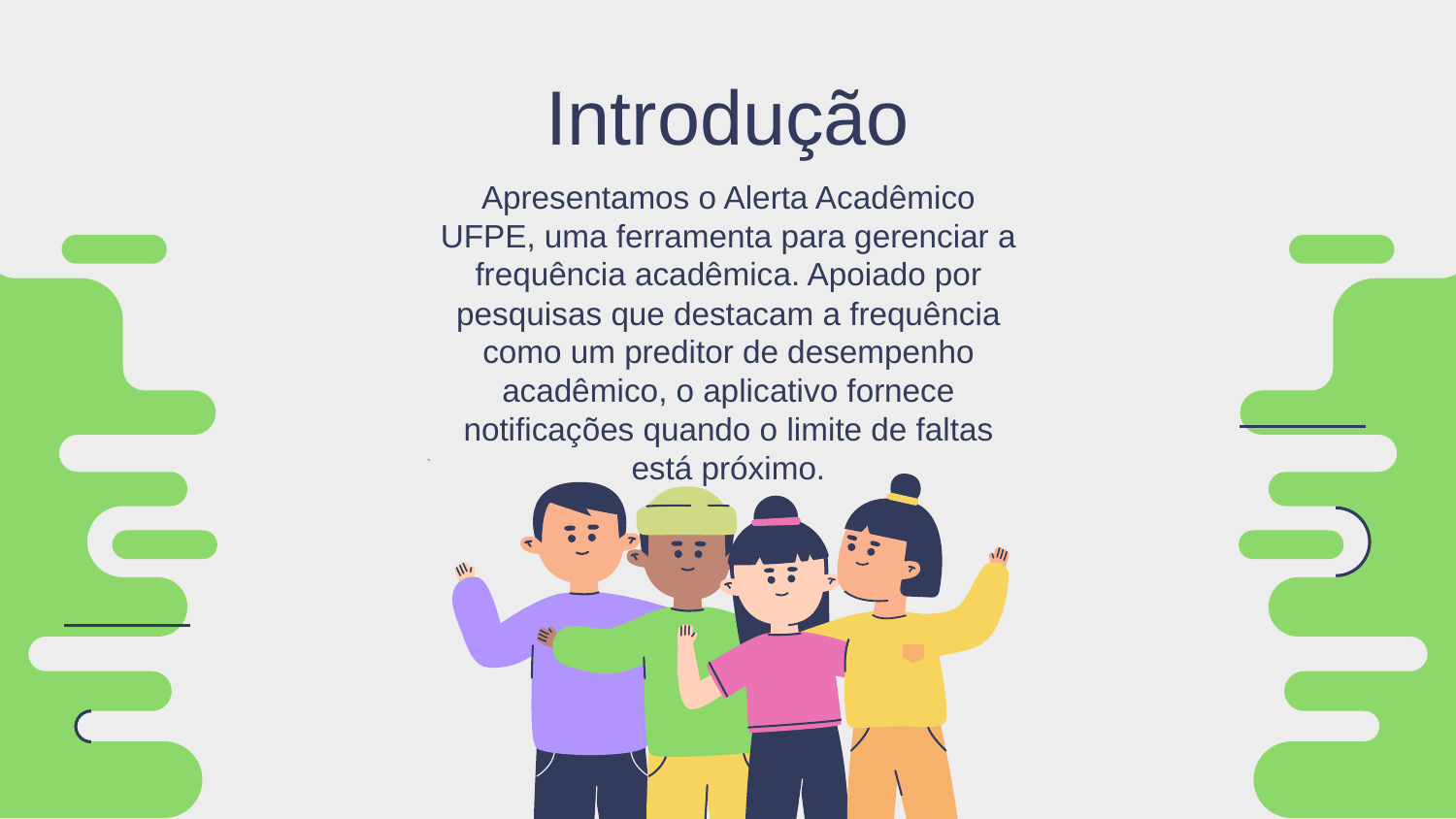

# Introdução
Apresentamos o Alerta Acadêmico UFPE, uma ferramenta para gerenciar a frequência acadêmica. Apoiado por pesquisas que destacam a frequência como um preditor de desempenho acadêmico, o aplicativo fornece notificações quando o limite de faltas está próximo.